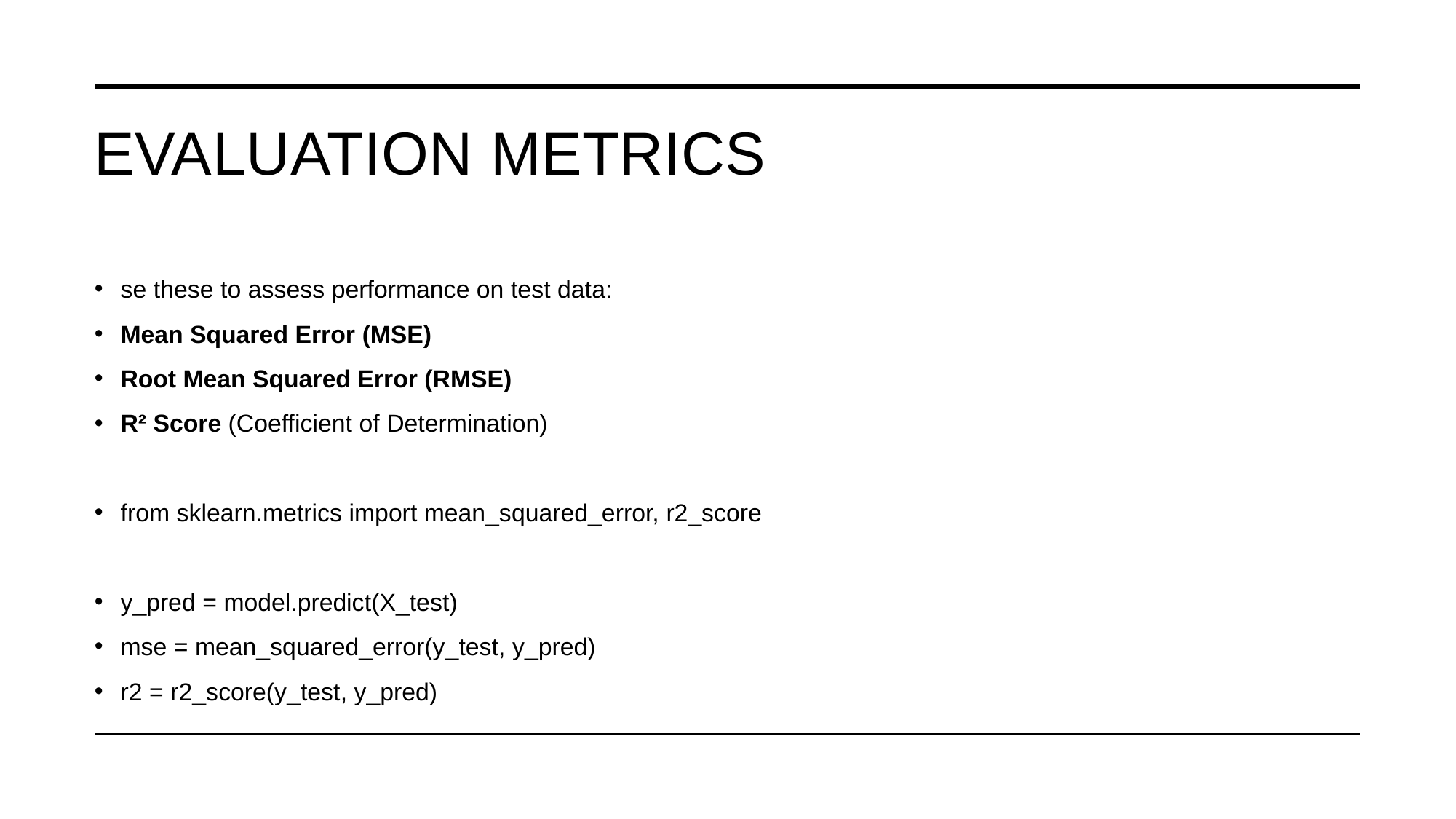

# Evaluation Metrics
se these to assess performance on test data:
Mean Squared Error (MSE)
Root Mean Squared Error (RMSE)
R² Score (Coefficient of Determination)

from sklearn.metrics import mean_squared_error, r2_score

y_pred = model.predict(X_test)
mse = mean_squared_error(y_test, y_pred)
r2 = r2_score(y_test, y_pred)